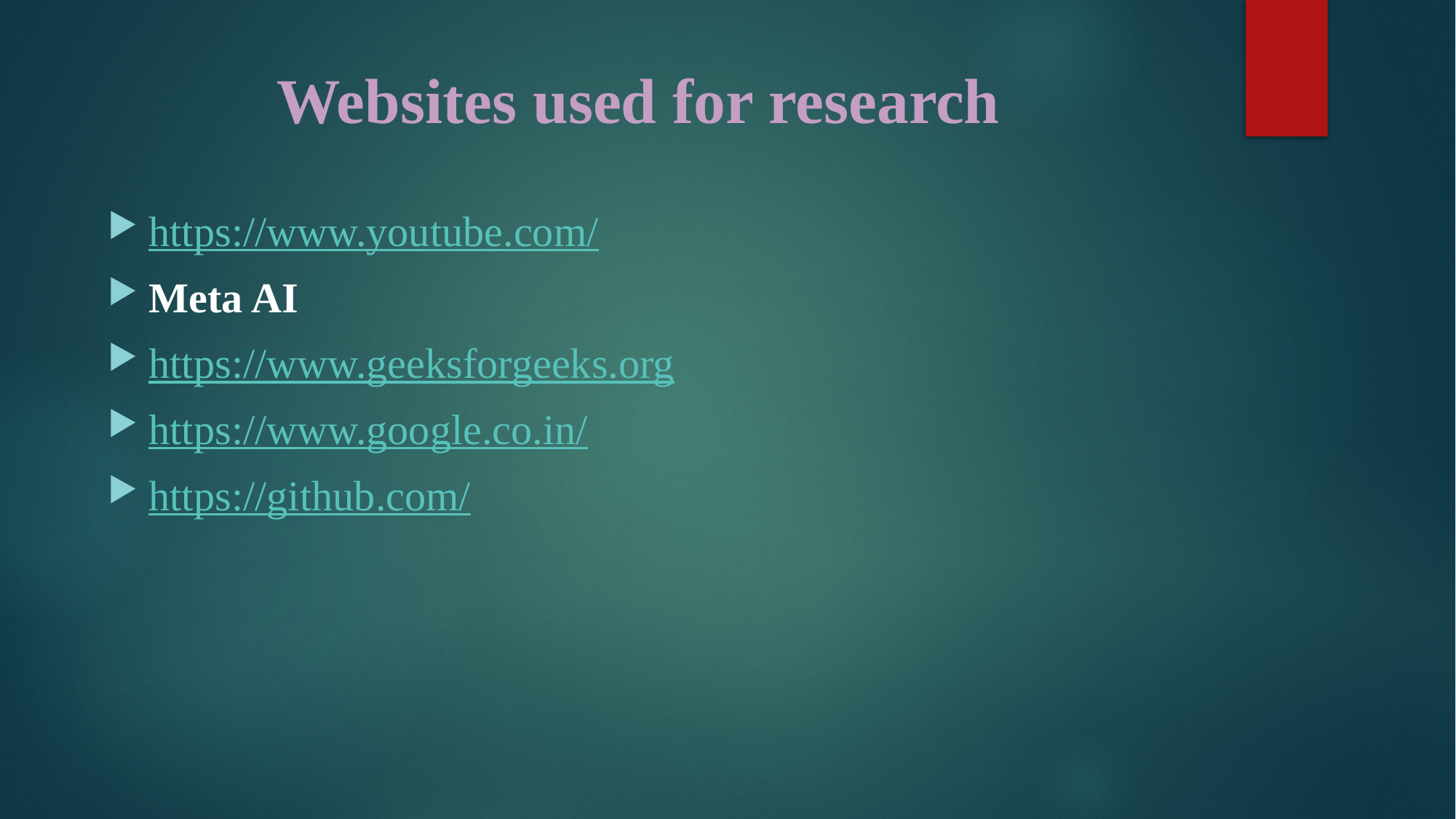

# Websites used for research
https://www.youtube.com/
Meta AI
https://www.geeksforgeeks.org
https://www.google.co.in/
https://github.com/